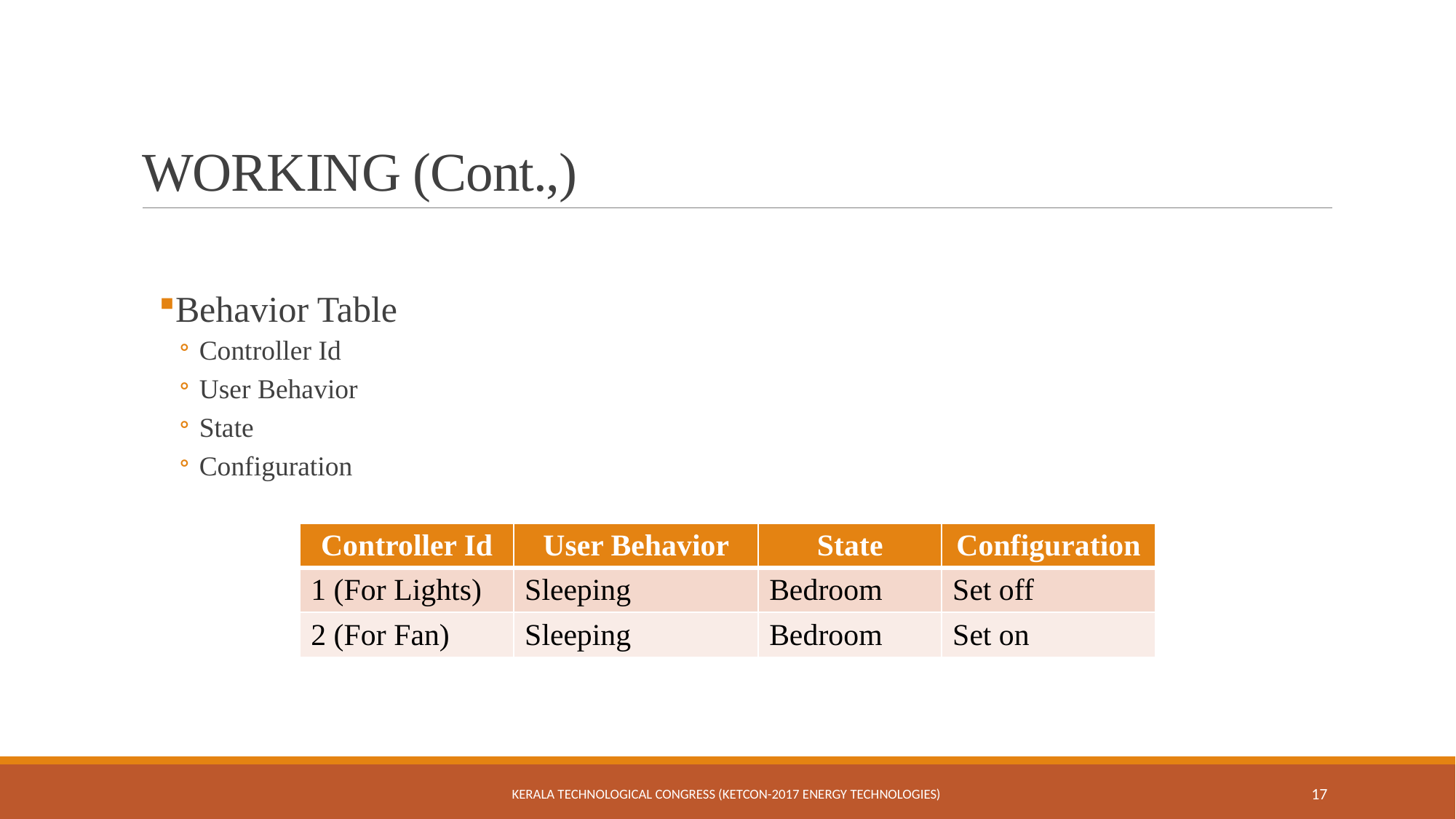

# WORKING (Cont.,)

Behavior Table
Controller Id
User Behavior
State
Configuration

| Controller Id | User Behavior | State | Configuration |
| --- | --- | --- | --- |
| 1 (For Lights) | Sleeping | Bedroom | Set off |
| 2 (For Fan) | Sleeping | Bedroom | Set on |
Kerala Technological Congress (KETCON-2017 Energy Technologies)
17